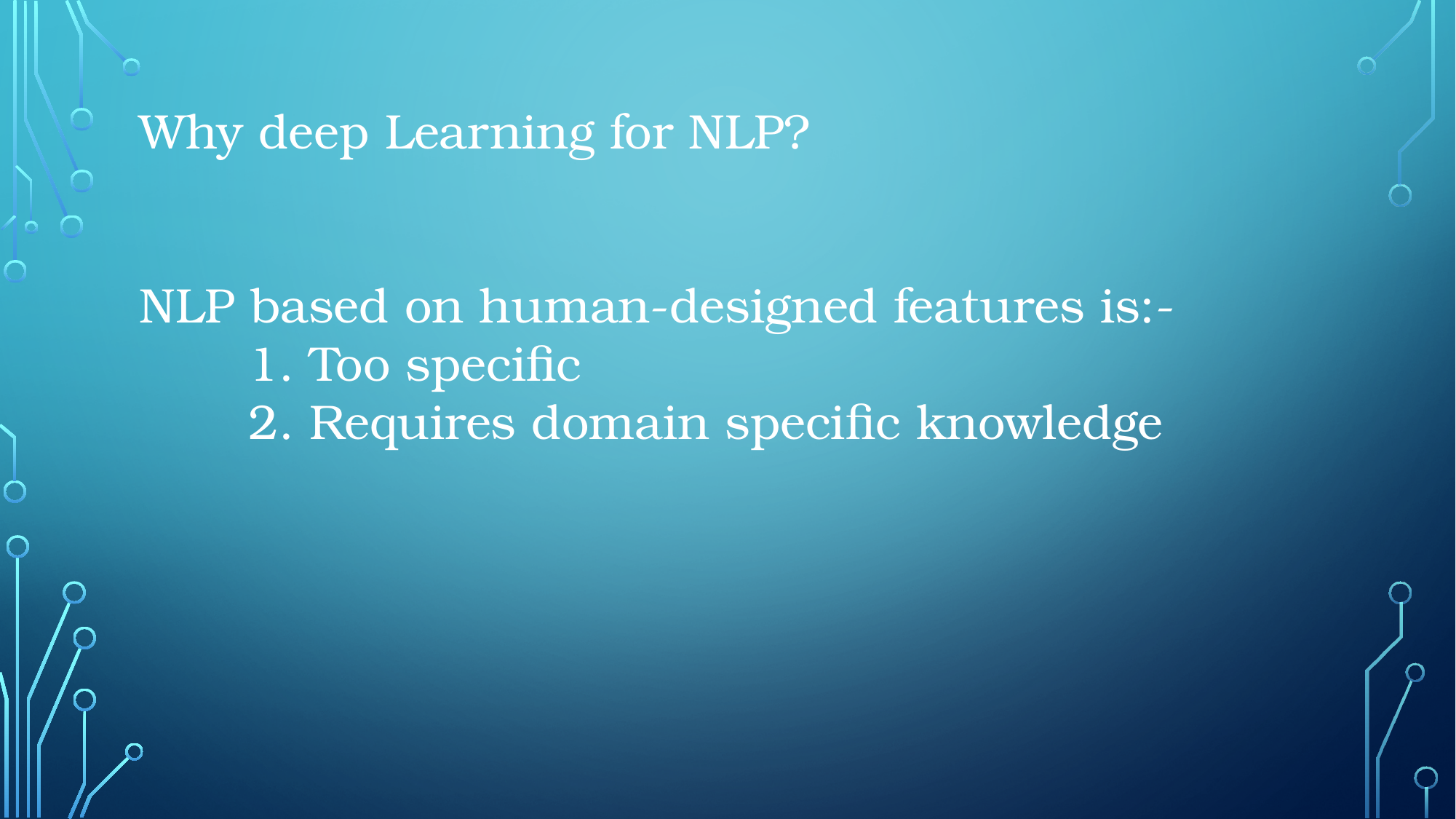

Why deep Learning for NLP?

NLP based on human-designed features is:-
	1. Too specific
	2. Requires domain specific knowledge